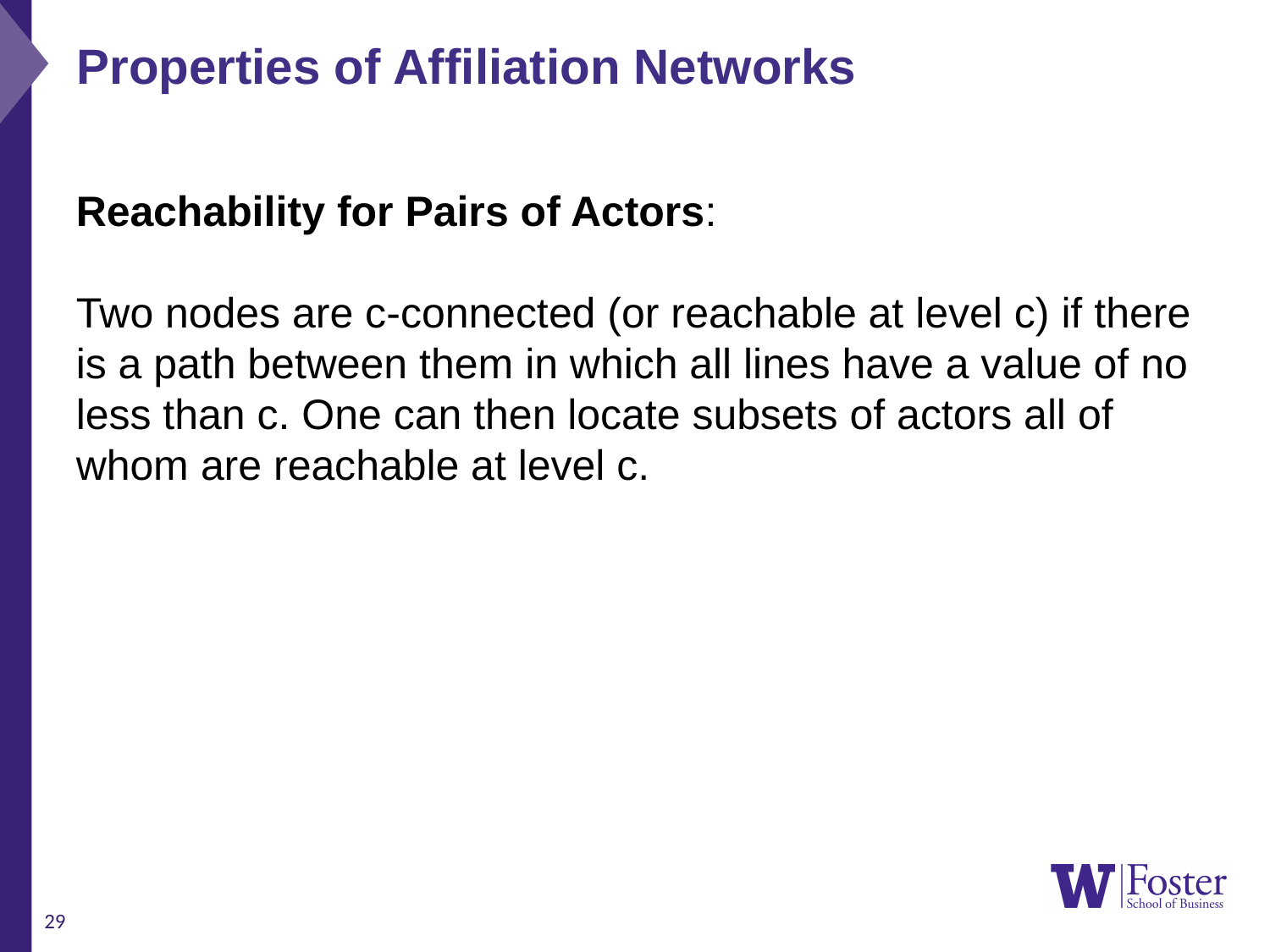

Properties of Affiliation Networks
Reachability for Pairs of Actors:

Two nodes are c-connected (or reachable at level c) if there is a path between them in which all lines have a value of no less than c. One can then locate subsets of actors all of whom are reachable at level c.
29